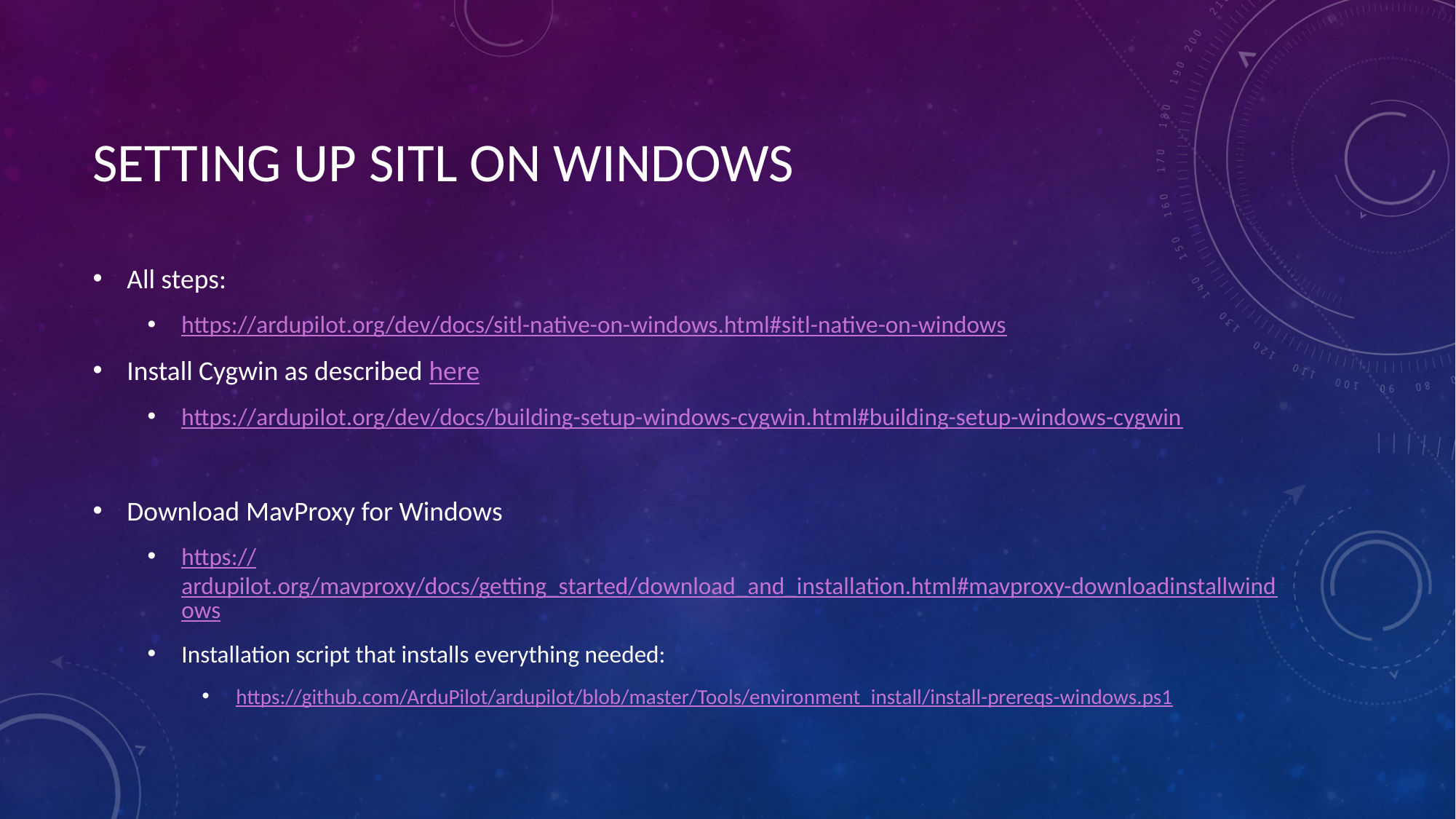

# Setting up SITL on Windows
All steps:
https://ardupilot.org/dev/docs/sitl-native-on-windows.html#sitl-native-on-windows
Install Cygwin as described here
https://ardupilot.org/dev/docs/building-setup-windows-cygwin.html#building-setup-windows-cygwin

Download MavProxy for Windows
https://ardupilot.org/mavproxy/docs/getting_started/download_and_installation.html#mavproxy-downloadinstallwindows
Installation script that installs everything needed:
https://github.com/ArduPilot/ardupilot/blob/master/Tools/environment_install/install-prereqs-windows.ps1